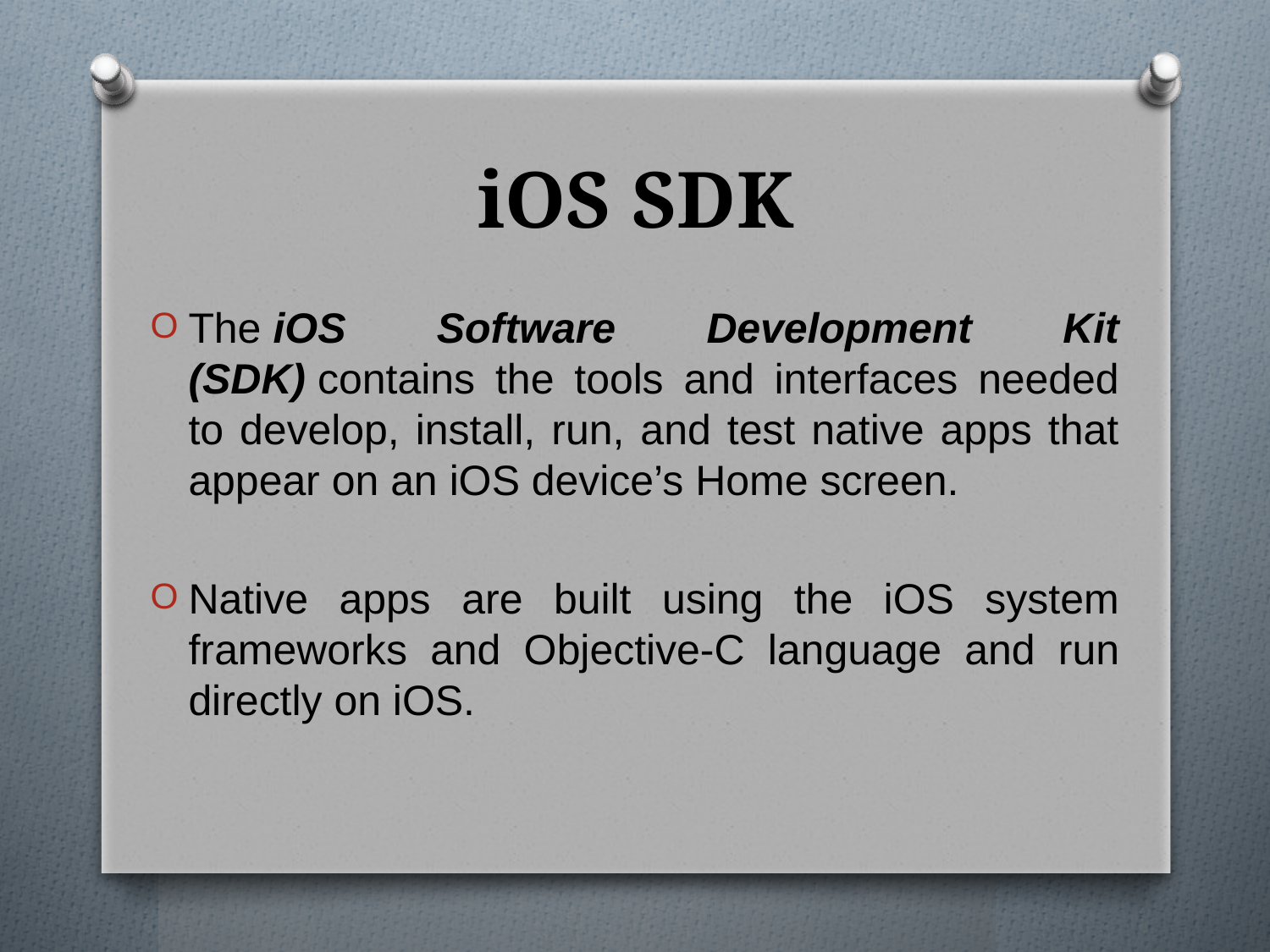

# iOS SDK
The iOS Software Development Kit (SDK) contains the tools and interfaces needed to develop, install, run, and test native apps that appear on an iOS device’s Home screen.

Native apps are built using the iOS system frameworks and Objective-C language and run directly on iOS.